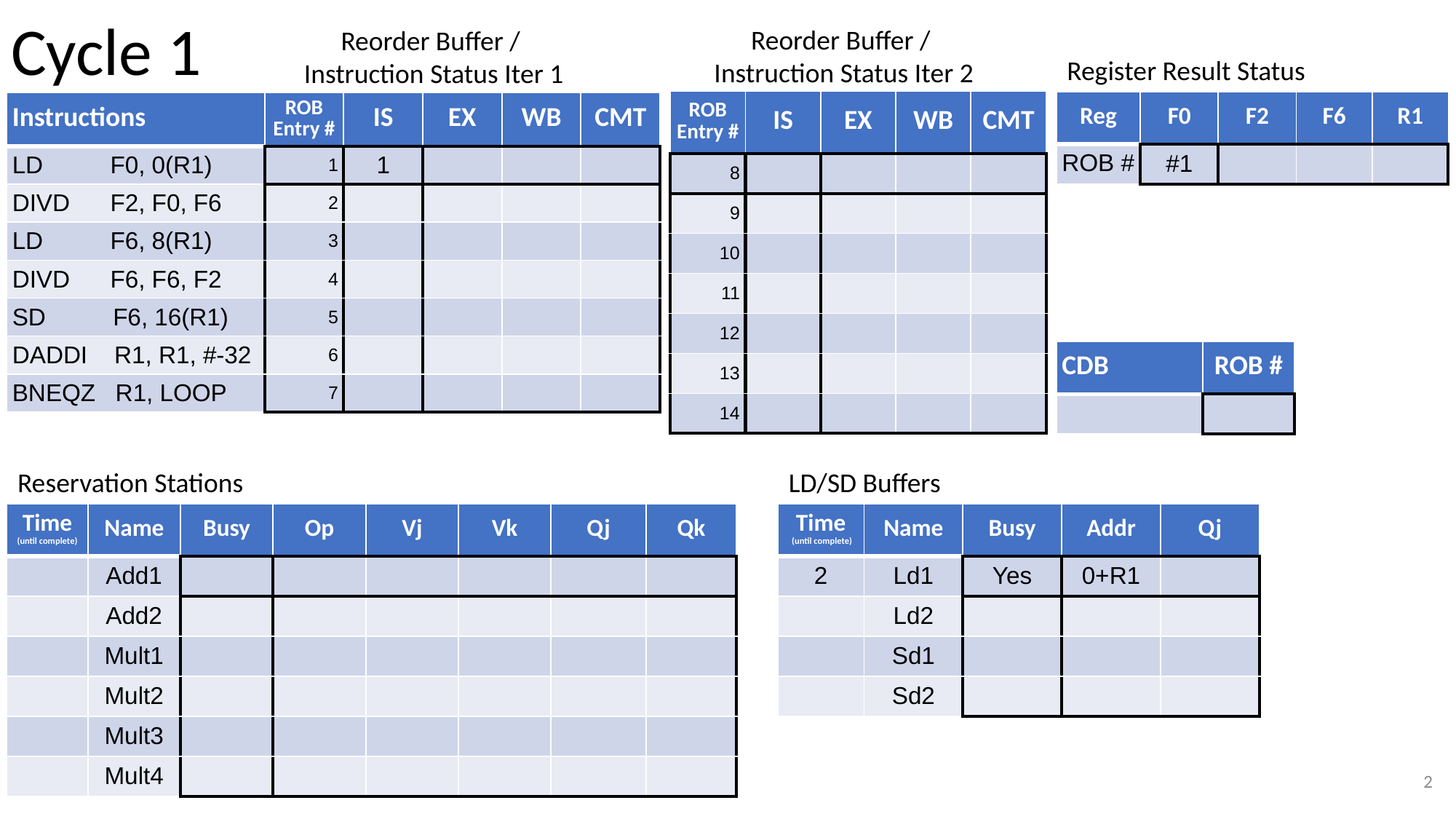

# Cycle 1
Reorder Buffer /
Instruction Status Iter 2
Reorder Buffer /
Instruction Status Iter 1
Register Result Status
| ROB Entry # | IS | EX | WB | CMT |
| --- | --- | --- | --- | --- |
| 8 |  |  |  |  |
| 9 |  |  |  |  |
| 10 |  |  |  |  |
| 11 |  |  |  |  |
| 12 |  |  |  |  |
| 13 |  |  |  |  |
| 14 |  |  |  |  |
| Reg | F0 | F2 | F6 | R1 |
| --- | --- | --- | --- | --- |
| ROB # | #1 |  |  |  |
| Instructions | ROB Entry # | IS | EX | WB | CMT |
| --- | --- | --- | --- | --- | --- |
| LD F0, 0(R1) | 1 | 1 |  |  |  |
| DIVD F2, F0, F6 | 2 |  |  |  |  |
| LD F6, 8(R1) | 3 |  |  |  |  |
| DIVD F6, F6, F2 | 4 |  |  |  |  |
| SD F6, 16(R1) | 5 |  |  |  |  |
| DADDI R1, R1, #-32 | 6 |  |  |  |  |
| BNEQZ R1, LOOP | 7 |  |  |  |  |
| CDB | ROB # |
| --- | --- |
|  |  |
Reservation Stations
LD/SD Buffers
| Time (until complete) | Name | Busy | Op | Vj | Vk | Qj | Qk |
| --- | --- | --- | --- | --- | --- | --- | --- |
|  | Add1 |  |  |  |  |  |  |
|  | Add2 |  |  |  |  |  |  |
|  | Mult1 |  |  |  |  |  |  |
|  | Mult2 |  |  |  |  |  |  |
|  | Mult3 |  |  |  |  |  |  |
|  | Mult4 |  |  |  |  |  |  |
| Time (until complete) | Name | Busy | Addr | Qj |
| --- | --- | --- | --- | --- |
| 2 | Ld1 | Yes | 0+R1 |  |
|  | Ld2 |  |  |  |
|  | Sd1 |  |  |  |
|  | Sd2 |  |  |  |
2